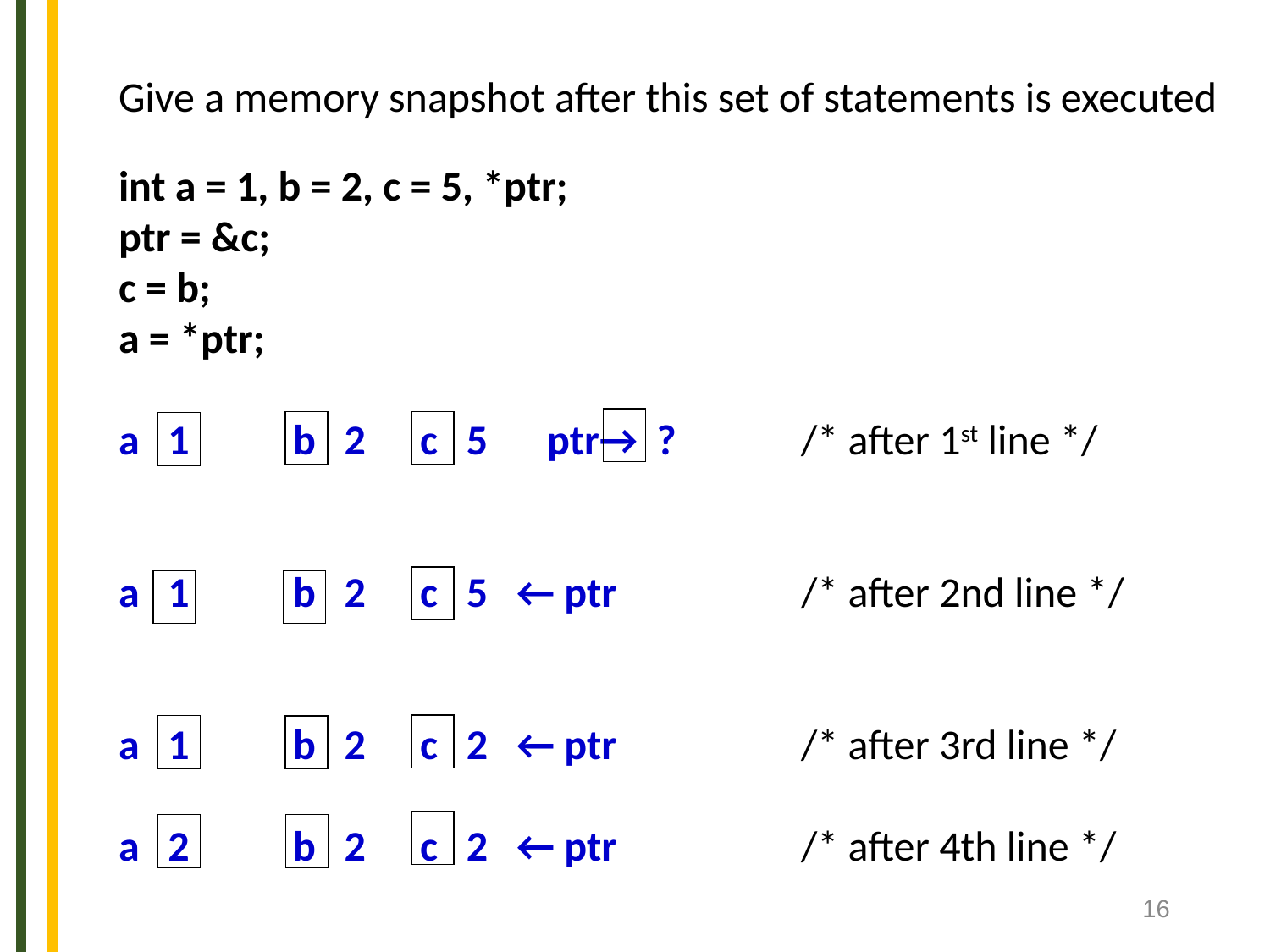

Give a memory snapshot after this set of statements is executed

int a = 1, b = 2, c = 5, *ptr;
ptr = &c;
c = b;
a = *ptr;

a   1  	b   2	c   5	ptr→  ?	/* after 1st line */

a   1  	b   2	c   5   ← ptr		/* after 2nd line */

a   1  	b   2	c   2   ← ptr		/* after 3rd line */

a   2  	b   2	c   2   ← ptr		/* after 4th line */

16